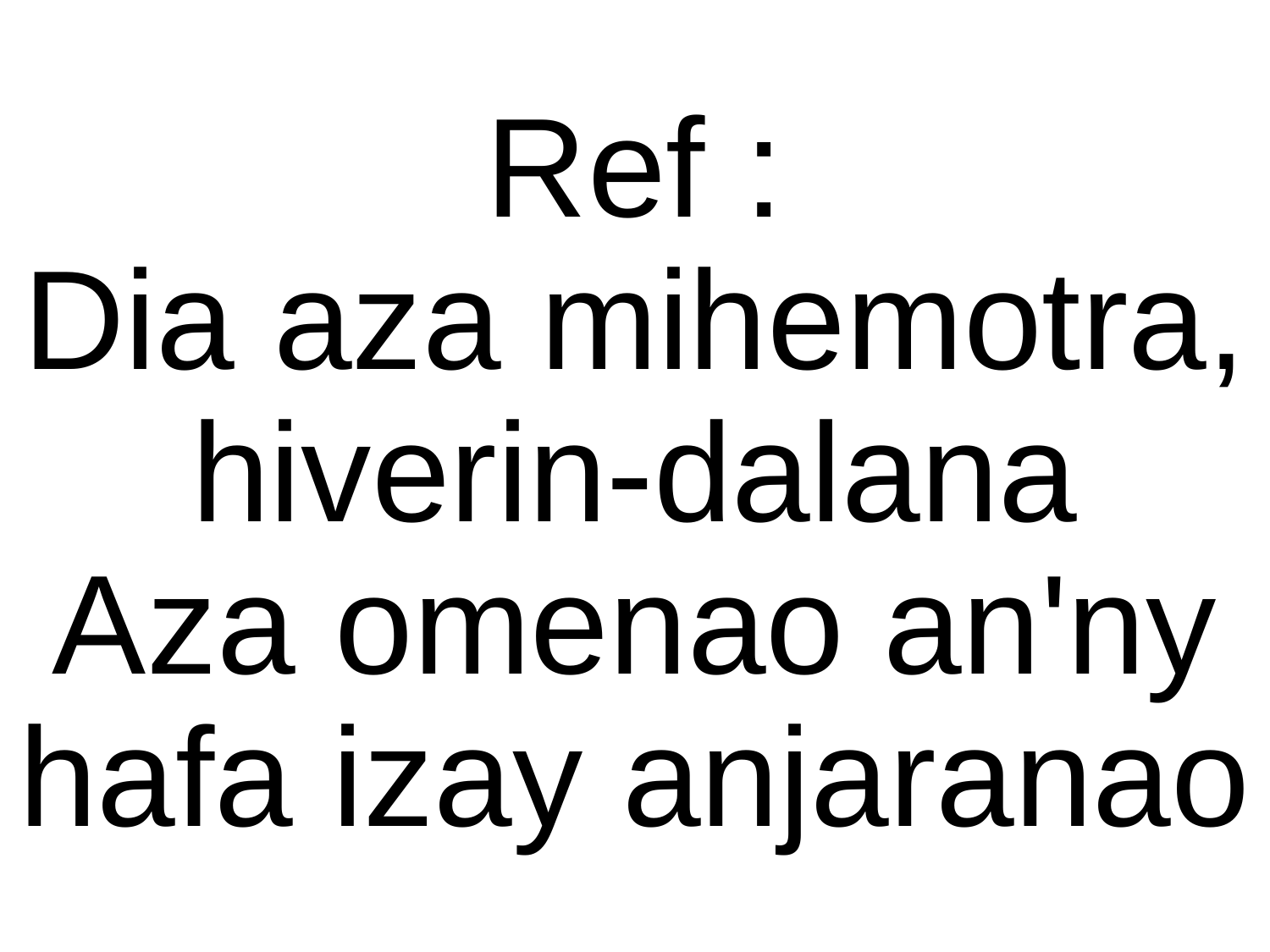

# Ref : Dia aza mihemotra, hiverin-dalana Aza omenao an'ny hafa izay anjaranao